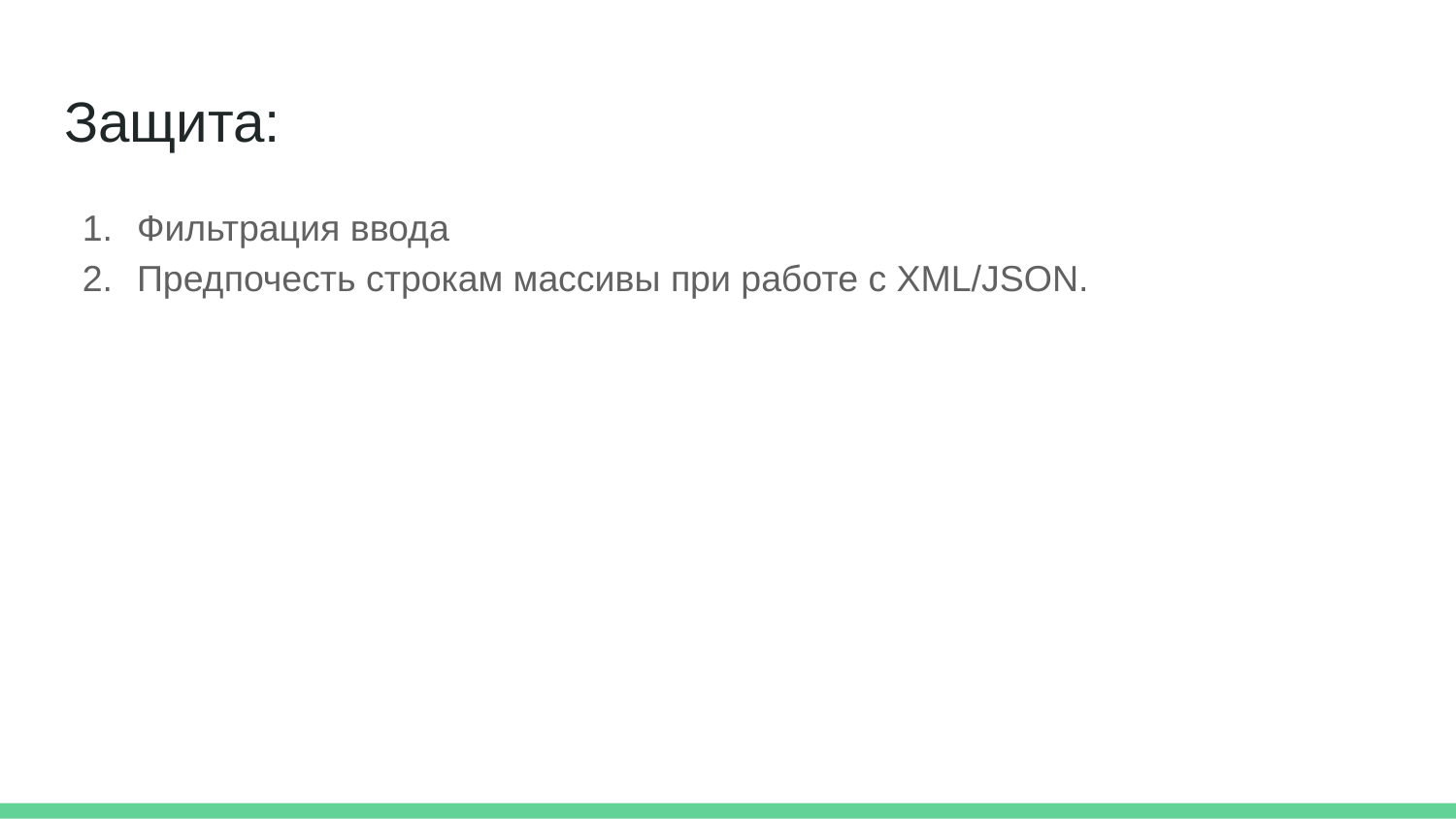

# Защита:
Фильтрация ввода
Предпочесть строкам массивы при работе с XML/JSON.